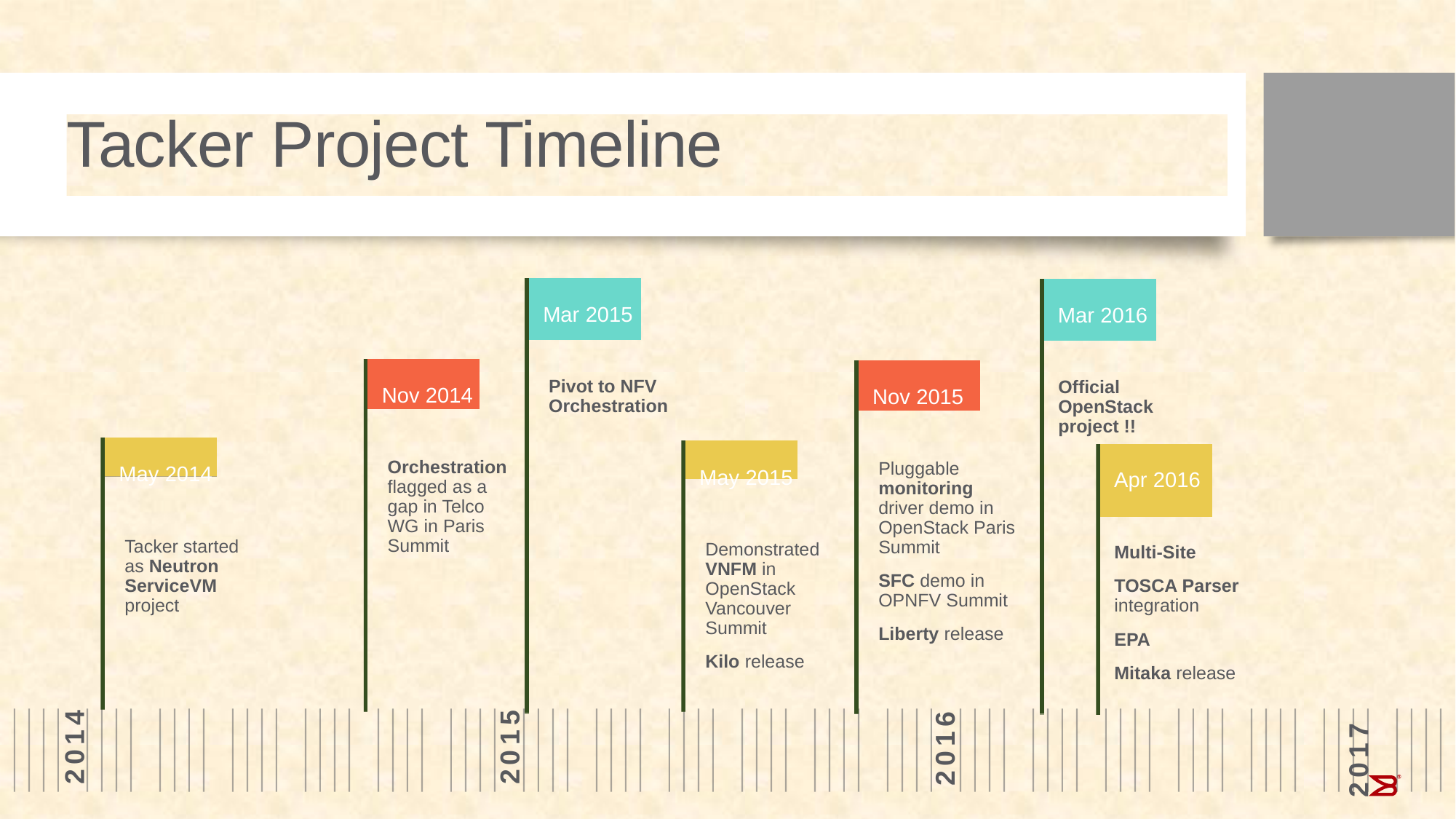

# Tacker Project Timeline
Mar 2015
Pivot to NFV Orchestration
Mar 2016
Official OpenStack project !!
Nov 2014
Orchestration flagged as a gap in Telco WG in Paris Summit
Nov 2015
Pluggable monitoring driver demo in OpenStack Paris Summit
SFC demo in OPNFV Summit
Liberty release
May 2014
Tacker started as Neutron ServiceVM project
May 2015
Demonstrated VNFM in OpenStack Vancouver Summit
Kilo release
Apr 2016
Multi-Site
TOSCA Parser integration
EPA
Mitaka release

2014
2015
2016
2017